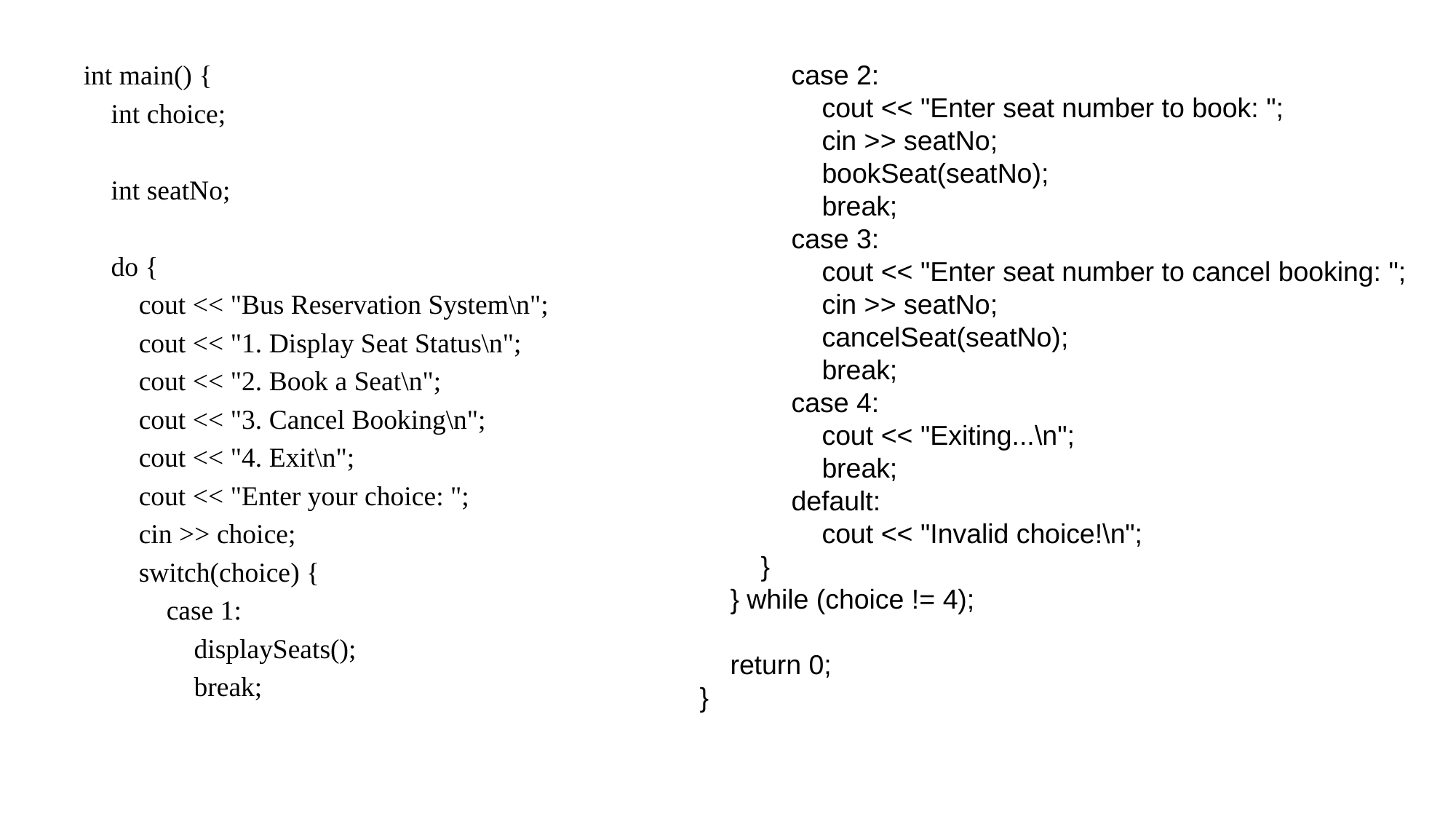

int main() {
    int choice;

    int seatNo;

    do {
        cout << "Bus Reservation System\n";
        cout << "1. Display Seat Status\n";
        cout << "2. Book a Seat\n";
        cout << "3. Cancel Booking\n";
        cout << "4. Exit\n";
        cout << "Enter your choice: ";
        cin >> choice;
        switch(choice) {
            case 1:
                displaySeats();
                break;

            case 2:
                cout << "Enter seat number to book: ";
                cin >> seatNo;
                bookSeat(seatNo);
                break;
            case 3:
                cout << "Enter seat number to cancel booking: ";
                cin >> seatNo;
                cancelSeat(seatNo);
                break;
            case 4:
                cout << "Exiting...\n";
                break;
            default:
                cout << "Invalid choice!\n";
        }
    } while (choice != 4);

    return 0;
}